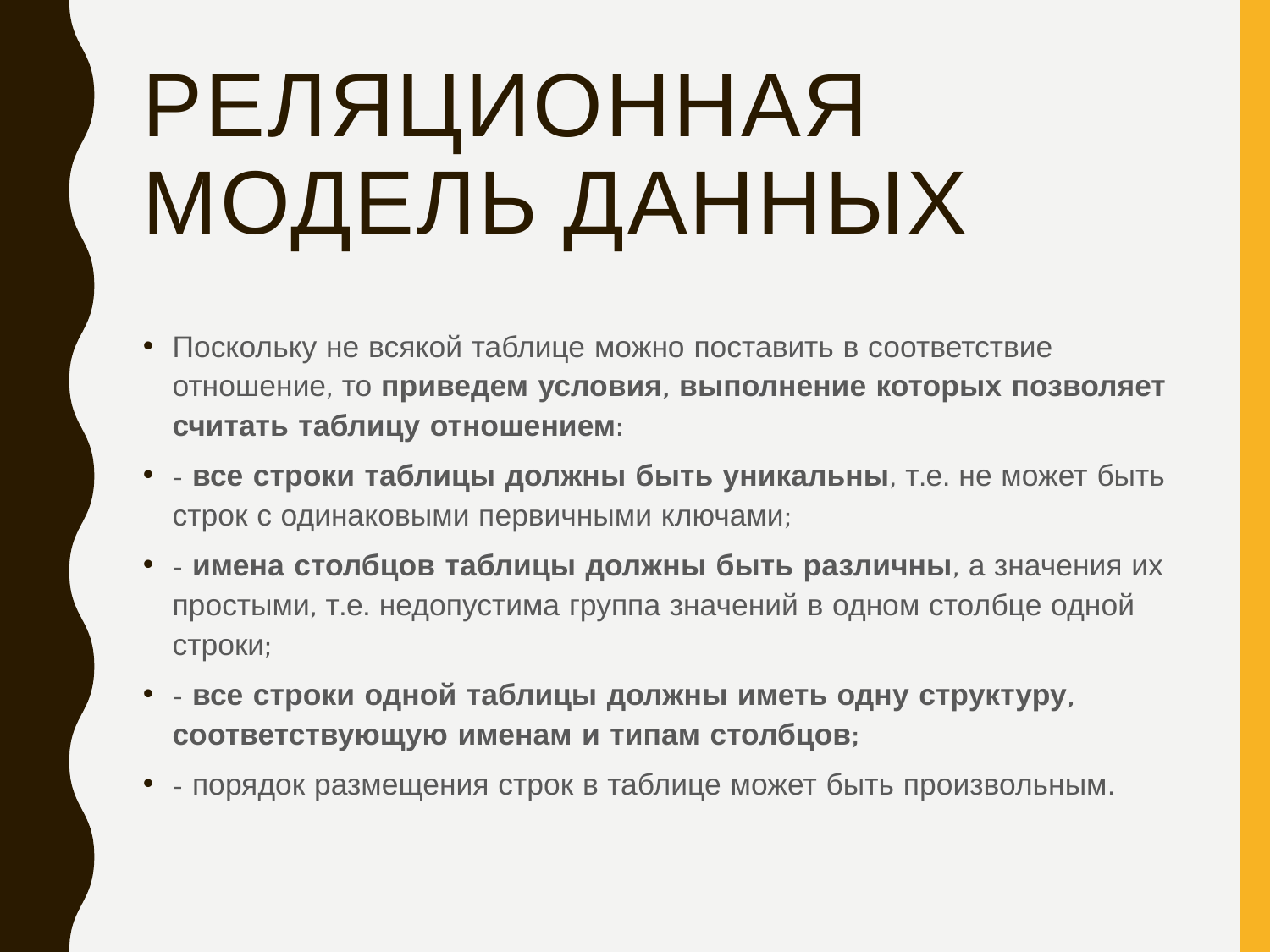

# Реляционная модель данных
Поскольку не всякой таблице можно поставить в соответствие отношение, то приведем условия, выполнение которых позволяет считать таблицу отношением:
- все строки таблицы должны быть уникальны, т.е. не может быть строк с одинаковыми первичными ключами;
- имена столбцов таблицы должны быть различны, а значения их простыми, т.е. недопустима группа значений в одном столбце одной строки;
- все строки одной таблицы должны иметь одну структуру, соответствующую именам и типам столбцов;
- порядок размещения строк в таблице может быть произвольным.